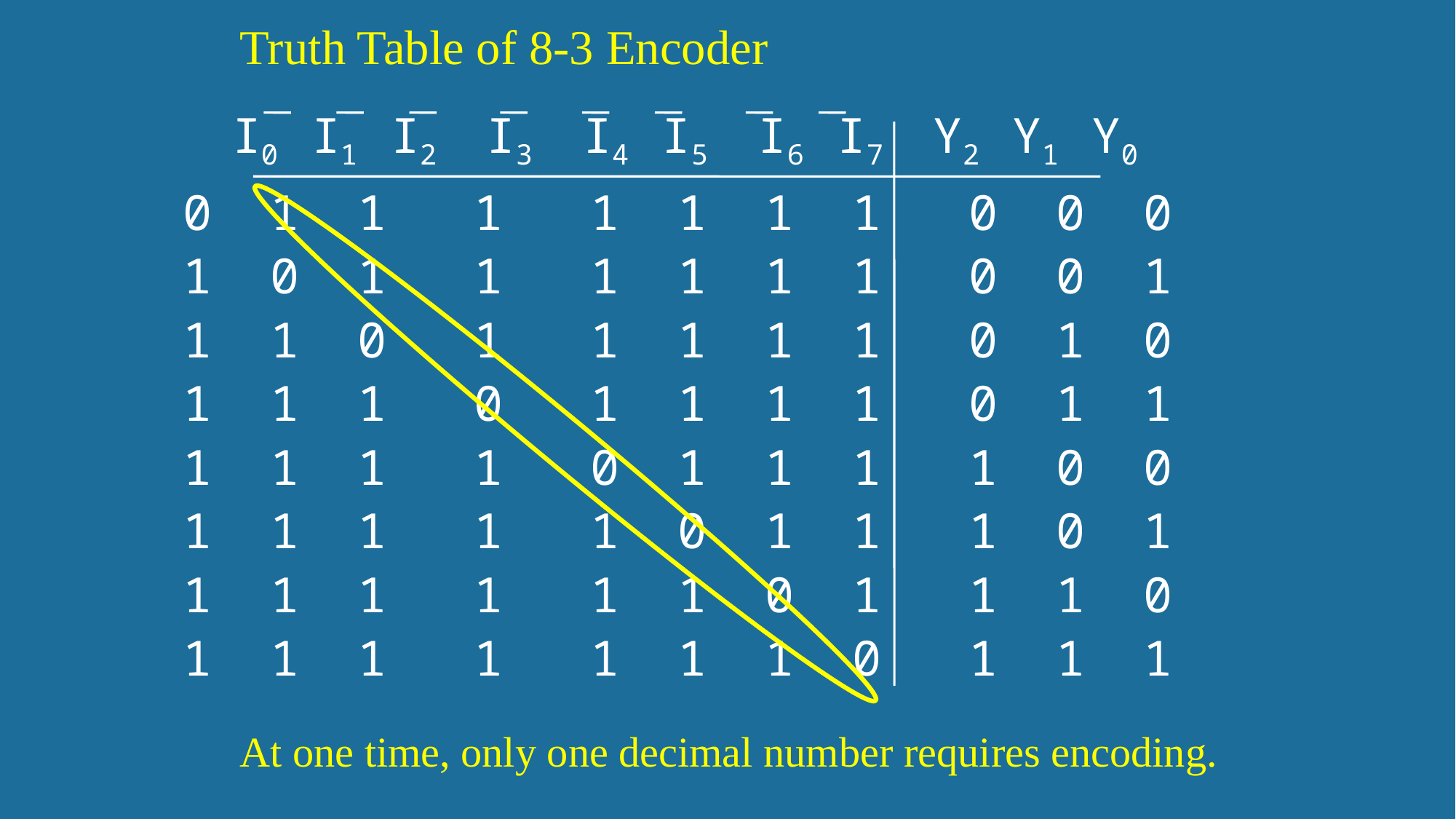

Truth Table of 8-3 Encoder
I0  I1  I2   I3   I4  I5   I6  I7   Y2  Y1  Y0

0  1  1   1   1  1  1  1   0  0  0
1  0  1   1   1  1  1  1   0  0  1
1  1  0   1   1  1  1  1   0  1  0
1  1  1   0   1  1  1  1   0  1  1

1  1  1   1   0  1  1  1   1  0  0
1  1  1   1   1  0  1  1   1  0  1
1  1  1   1   1  1  0  1   1  1  0
1  1  1   1   1  1  1  0   1  1  1
At one time, only one decimal number requires encoding.